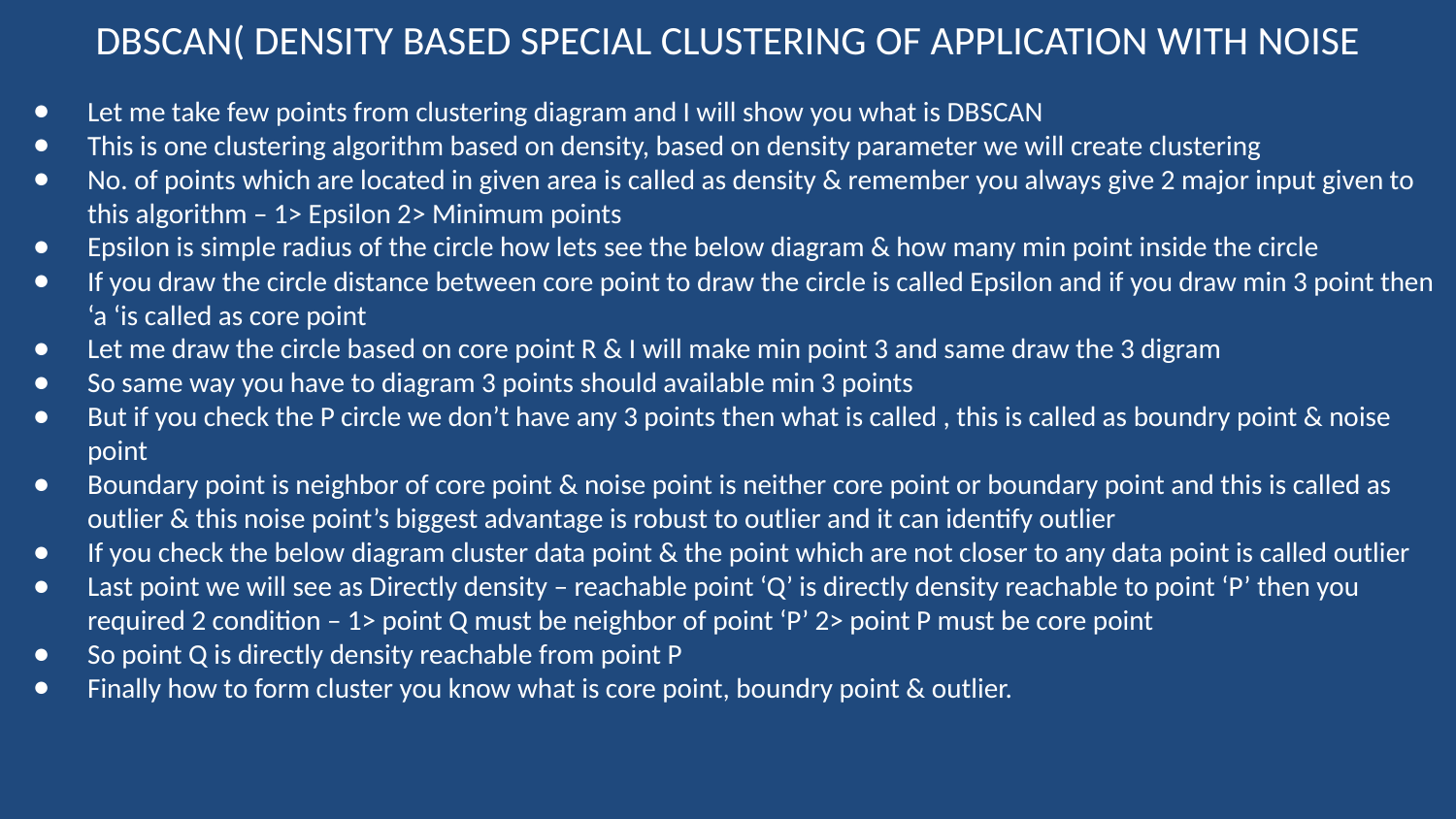

# DBSCAN( DENSITY BASED SPECIAL CLUSTERING OF APPLICATION WITH NOISE
Let me take few points from clustering diagram and I will show you what is DBSCAN
This is one clustering algorithm based on density, based on density parameter we will create clustering
No. of points which are located in given area is called as density & remember you always give 2 major input given to this algorithm – 1> Epsilon 2> Minimum points
Epsilon is simple radius of the circle how lets see the below diagram & how many min point inside the circle
If you draw the circle distance between core point to draw the circle is called Epsilon and if you draw min 3 point then ‘a ‘is called as core point
Let me draw the circle based on core point R & I will make min point 3 and same draw the 3 digram
So same way you have to diagram 3 points should available min 3 points
But if you check the P circle we don’t have any 3 points then what is called , this is called as boundry point & noise point
Boundary point is neighbor of core point & noise point is neither core point or boundary point and this is called as outlier & this noise point’s biggest advantage is robust to outlier and it can identify outlier
If you check the below diagram cluster data point & the point which are not closer to any data point is called outlier
Last point we will see as Directly density – reachable point ‘Q’ is directly density reachable to point ‘P’ then you required 2 condition – 1> point Q must be neighbor of point ‘P’ 2> point P must be core point
So point Q is directly density reachable from point P
Finally how to form cluster you know what is core point, boundry point & outlier.